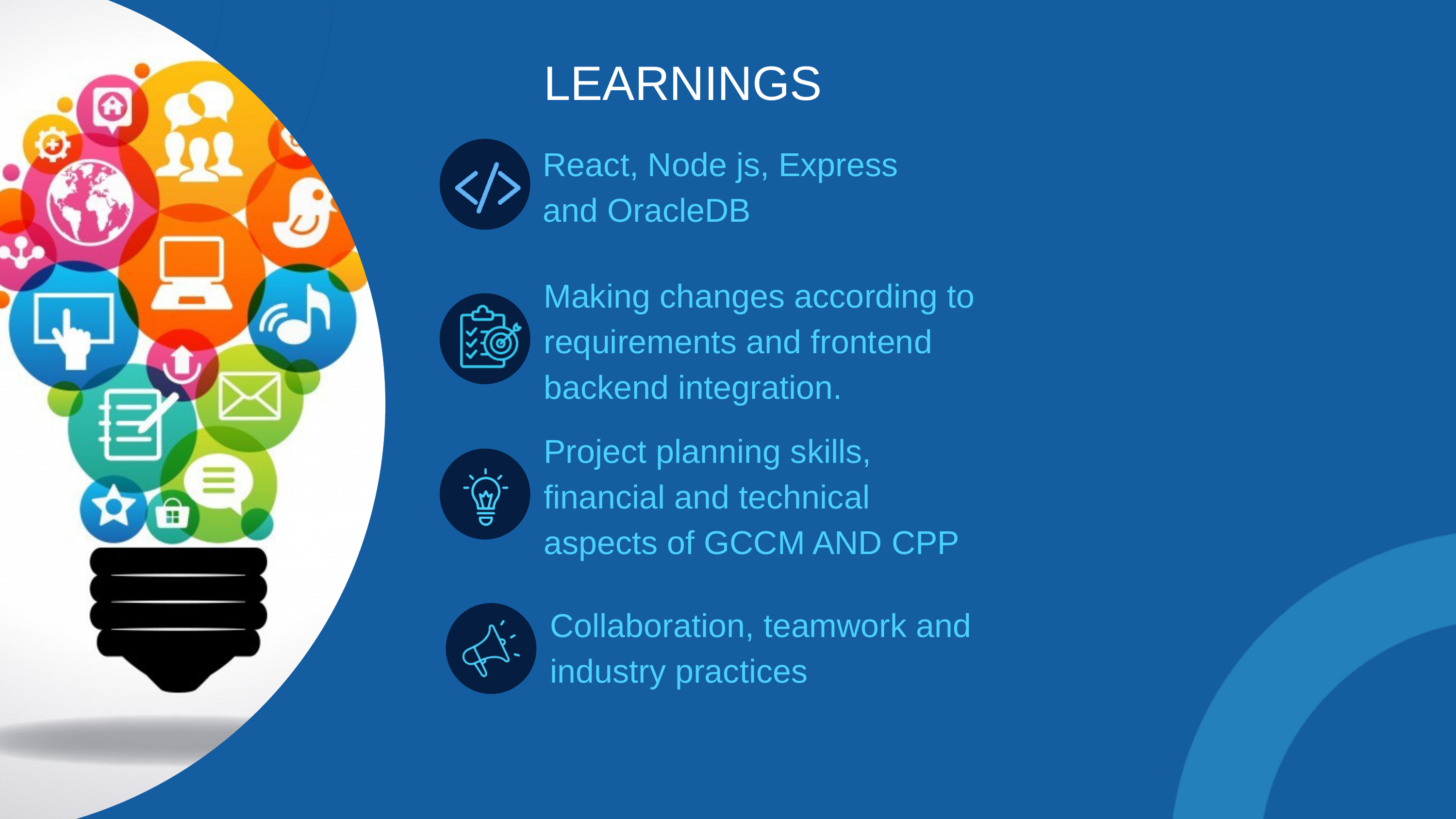

LEARNINGS
React, Node js, Express and OracleDB

Making changes according to requirements and frontend  backend integration.

Project planning skills, financial and technical aspects of GCCM AND CPP

Collaboration, teamwork and industry practices